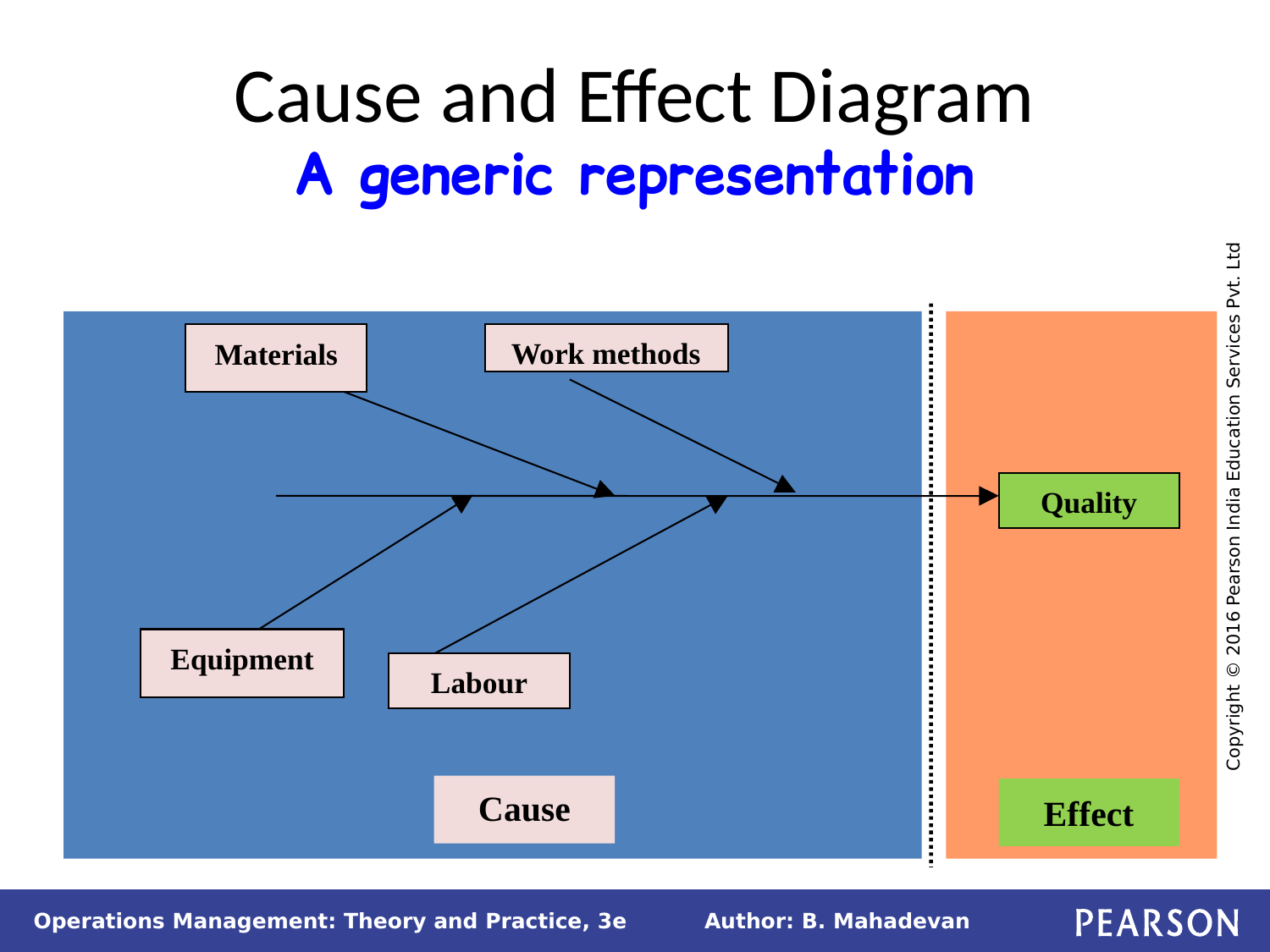

# Cause and Effect Diagram A generic representation

Work methods

Materials

Quality

Equipment

Labour

Ca
use

Effect